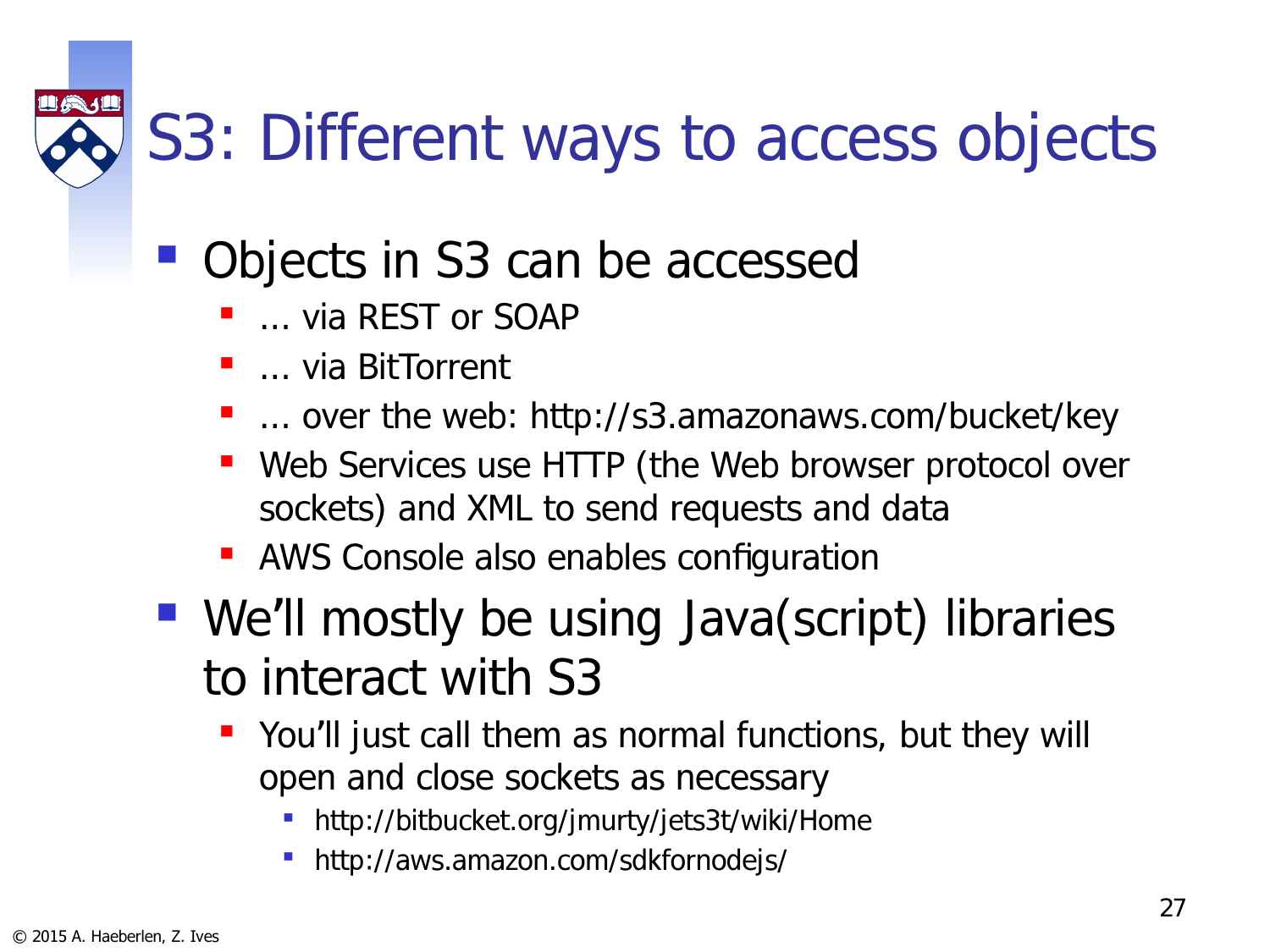

# S3: Different ways to access objects
Objects in S3 can be accessed
... via REST or SOAP
... via BitTorrent
... over the web: http://s3.amazonaws.com/bucket/key
Web Services use HTTP (the Web browser protocol over sockets) and XML to send requests and data
AWS Console also enables configuration
We’ll mostly be using Java(script) libraries to interact with S3
You’ll just call them as normal functions, but they will open and close sockets as necessary
http://bitbucket.org/jmurty/jets3t/wiki/Home
http://aws.amazon.com/sdkfornodejs/

27